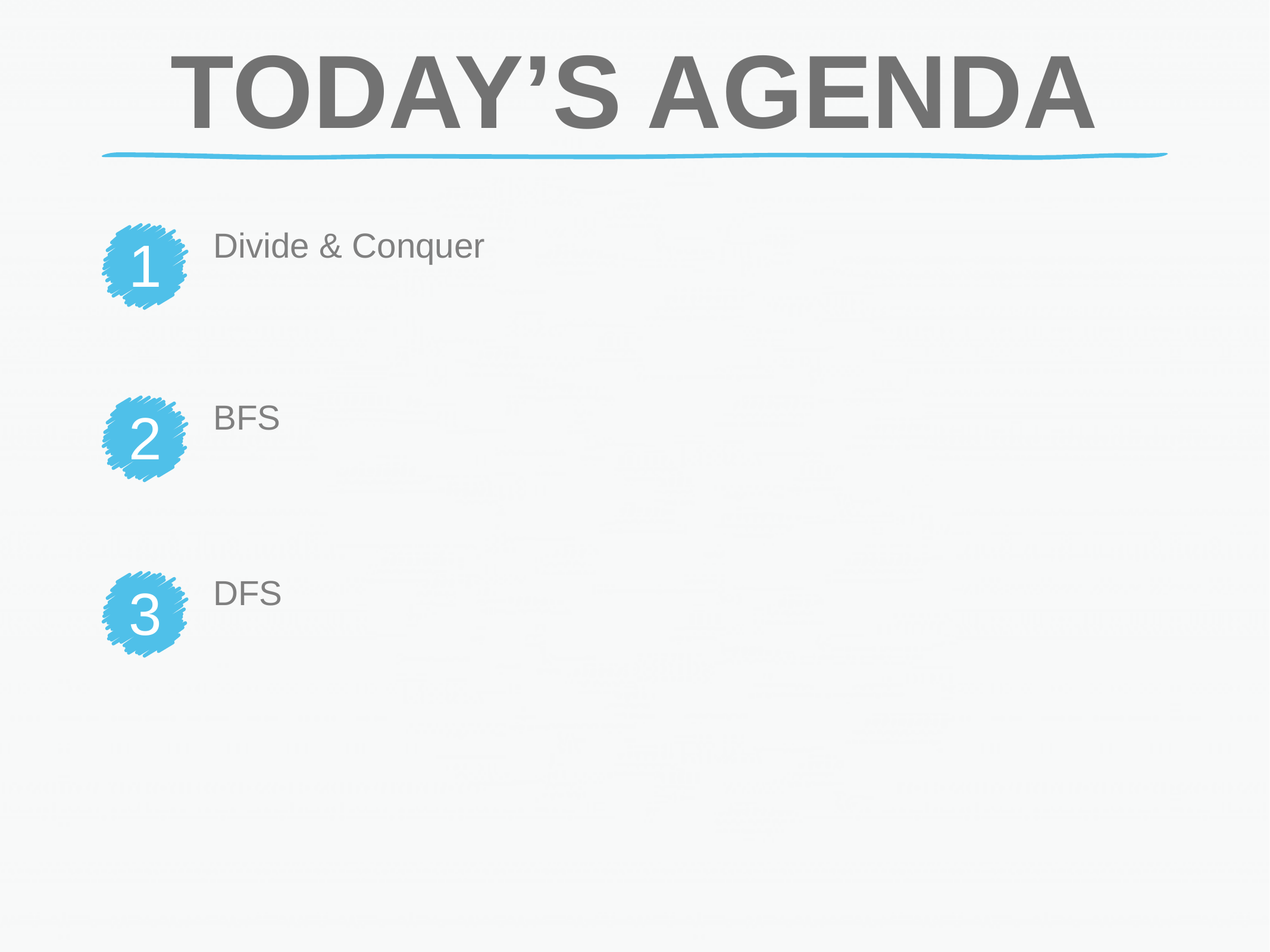

# today’s agenda
1

Divide & Conquer
2

BFS
3

DFS